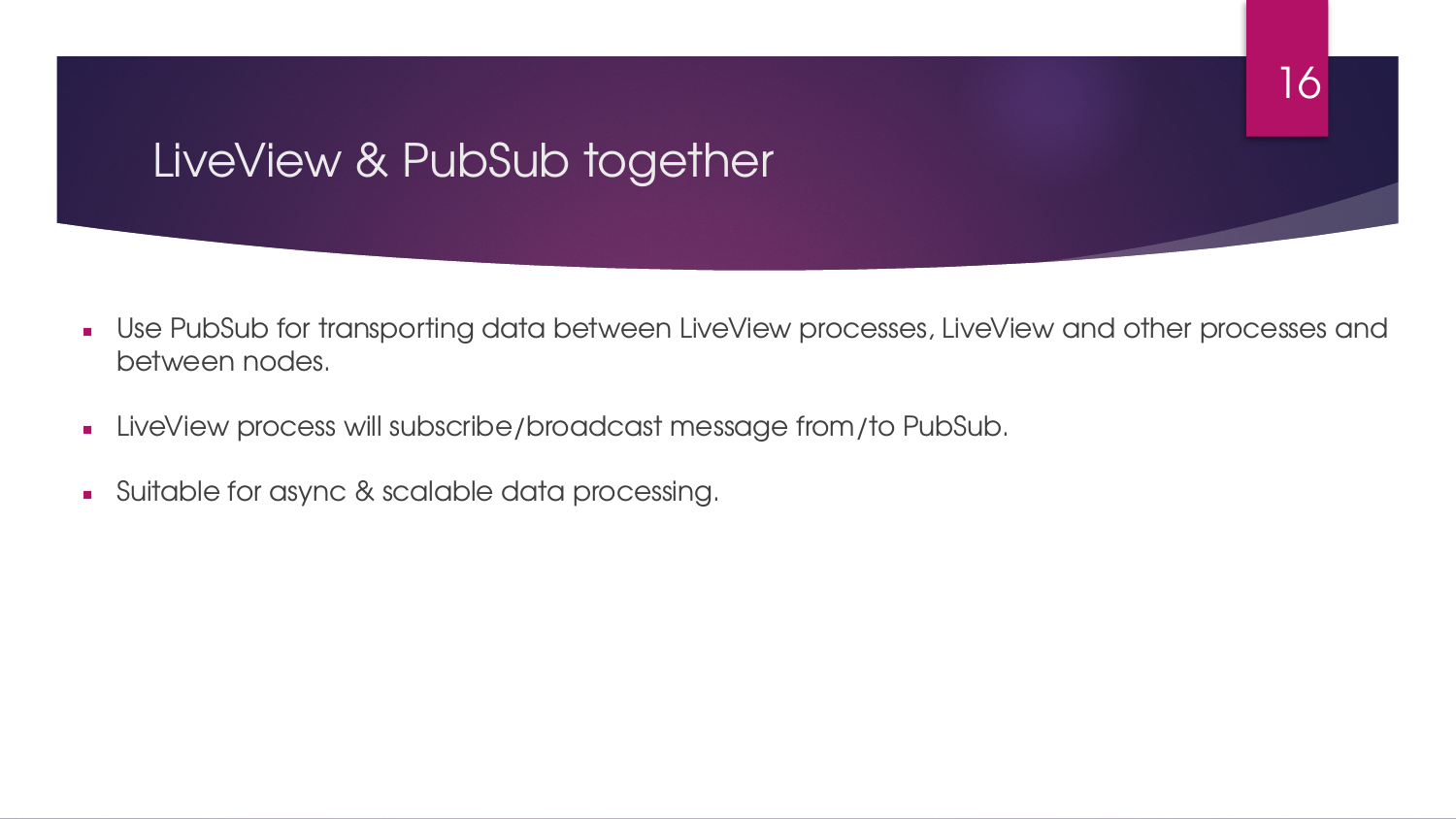

16
# LiveView & PubSub together
Use PubSub for transporting data between LiveView processes, LiveView and other processes and between nodes.

LiveView process will subscribe/broadcast message from/to PubSub.

Suitable for async & scalable data processing.